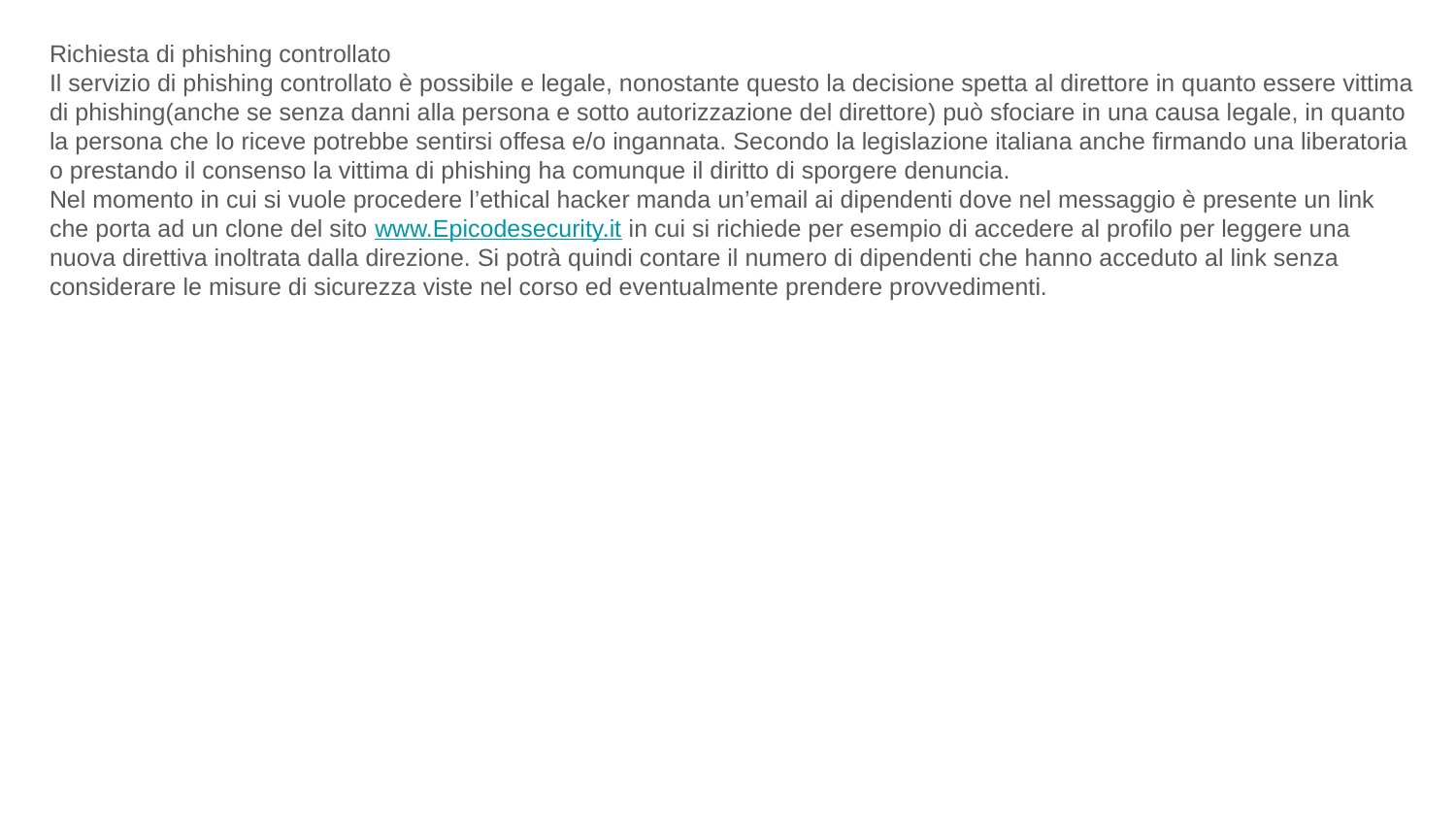

Richiesta di phishing controllato
Il servizio di phishing controllato è possibile e legale, nonostante questo la decisione spetta al direttore in quanto essere vittima di phishing(anche se senza danni alla persona e sotto autorizzazione del direttore) può sfociare in una causa legale, in quanto la persona che lo riceve potrebbe sentirsi offesa e/o ingannata. Secondo la legislazione italiana anche firmando una liberatoria o prestando il consenso la vittima di phishing ha comunque il diritto di sporgere denuncia.
Nel momento in cui si vuole procedere l’ethical hacker manda un’email ai dipendenti dove nel messaggio è presente un link che porta ad un clone del sito www.Epicodesecurity.it in cui si richiede per esempio di accedere al profilo per leggere una nuova direttiva inoltrata dalla direzione. Si potrà quindi contare il numero di dipendenti che hanno acceduto al link senza considerare le misure di sicurezza viste nel corso ed eventualmente prendere provvedimenti.